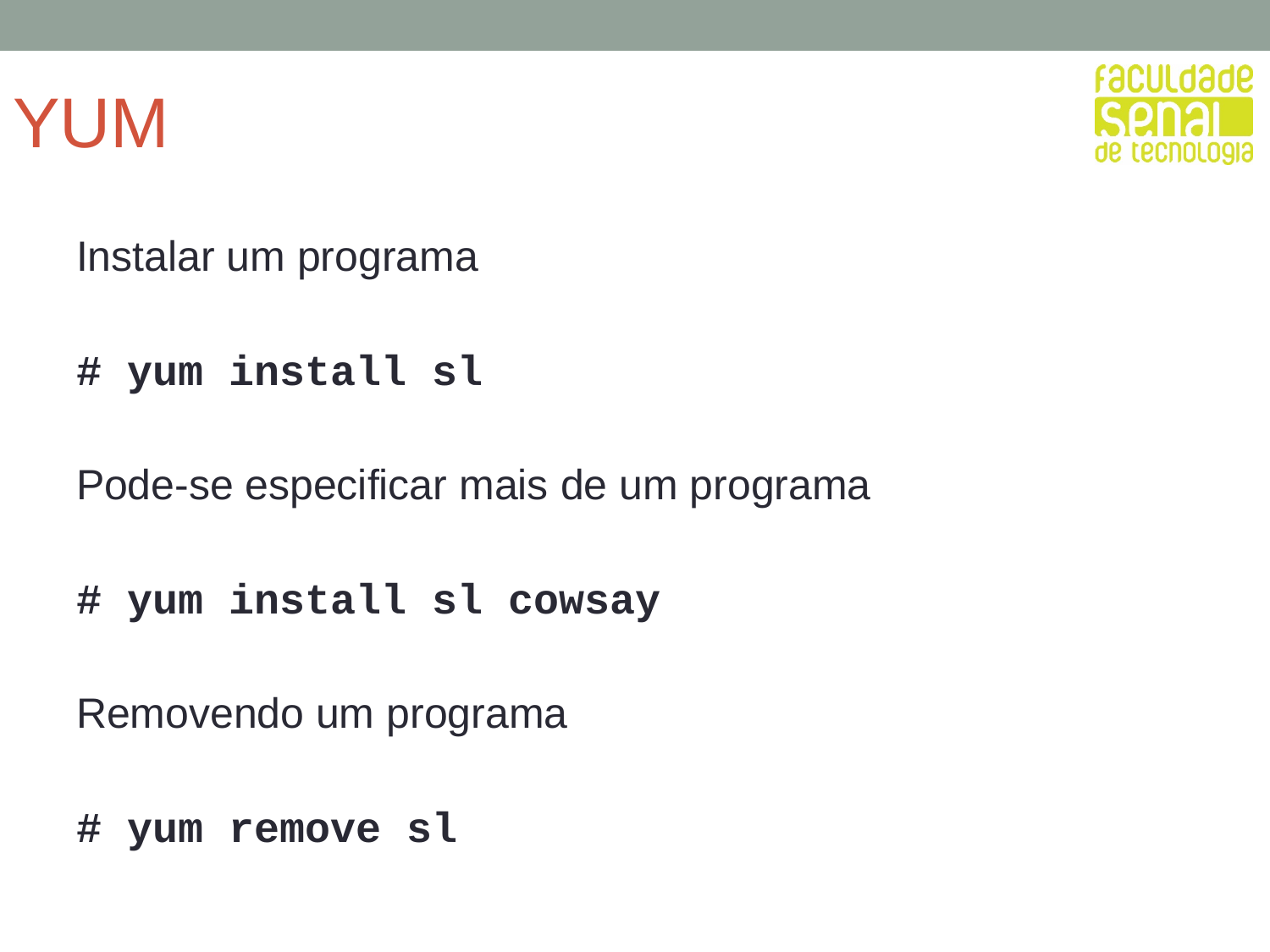

# YUM
Instalar um programa

# yum install sl

Pode-se especificar mais de um programa

# yum install sl cowsay

Removendo um programa

# yum remove sl